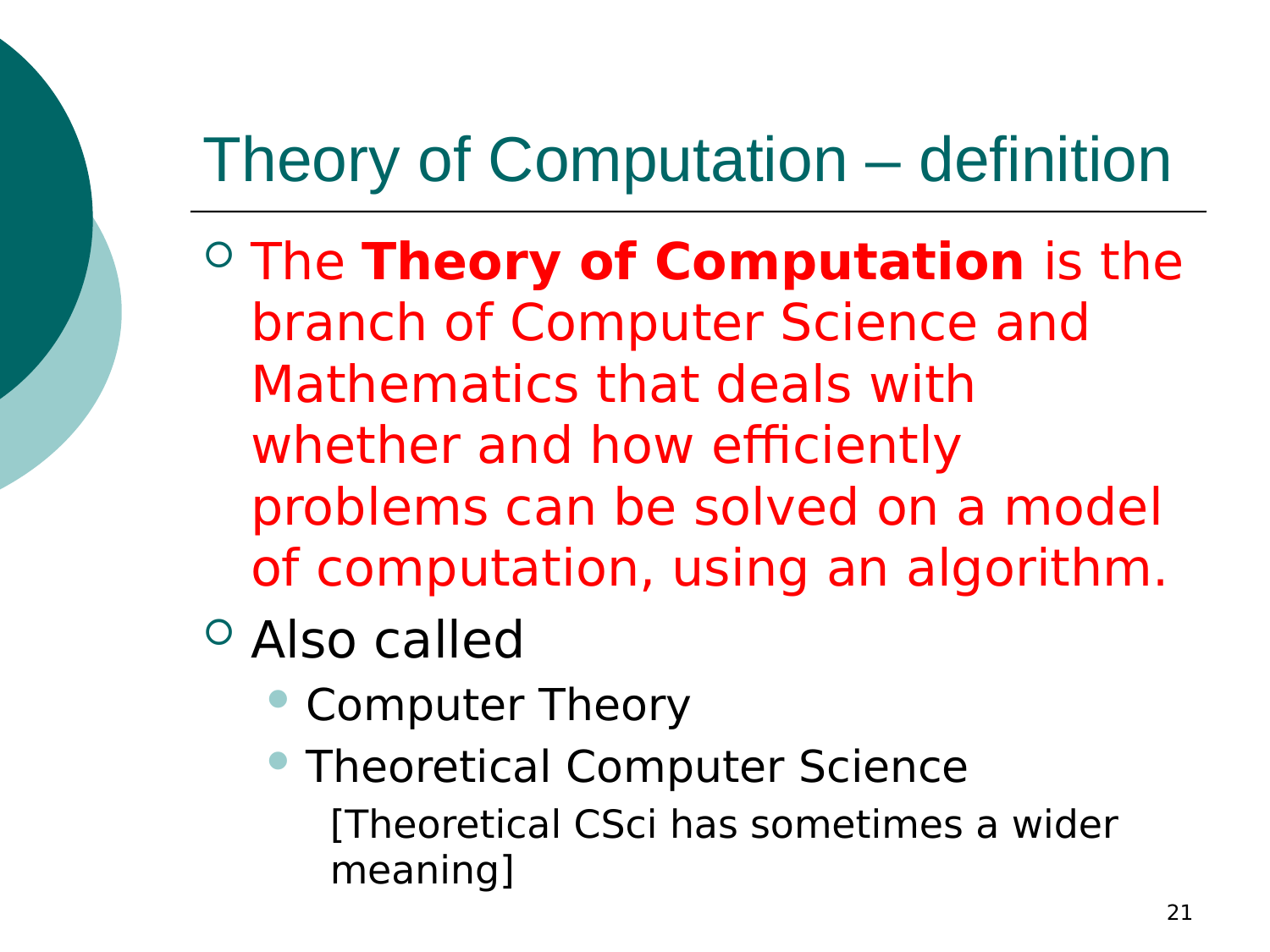

# Theory of Computation – definition
The Theory of Computation is the branch of Computer Science and Mathematics that deals with whether and how efficiently problems can be solved on a model of computation, using an algorithm.
Also called
Computer Theory
Theoretical Computer Science
[Theoretical CSci has sometimes a wider meaning]
21